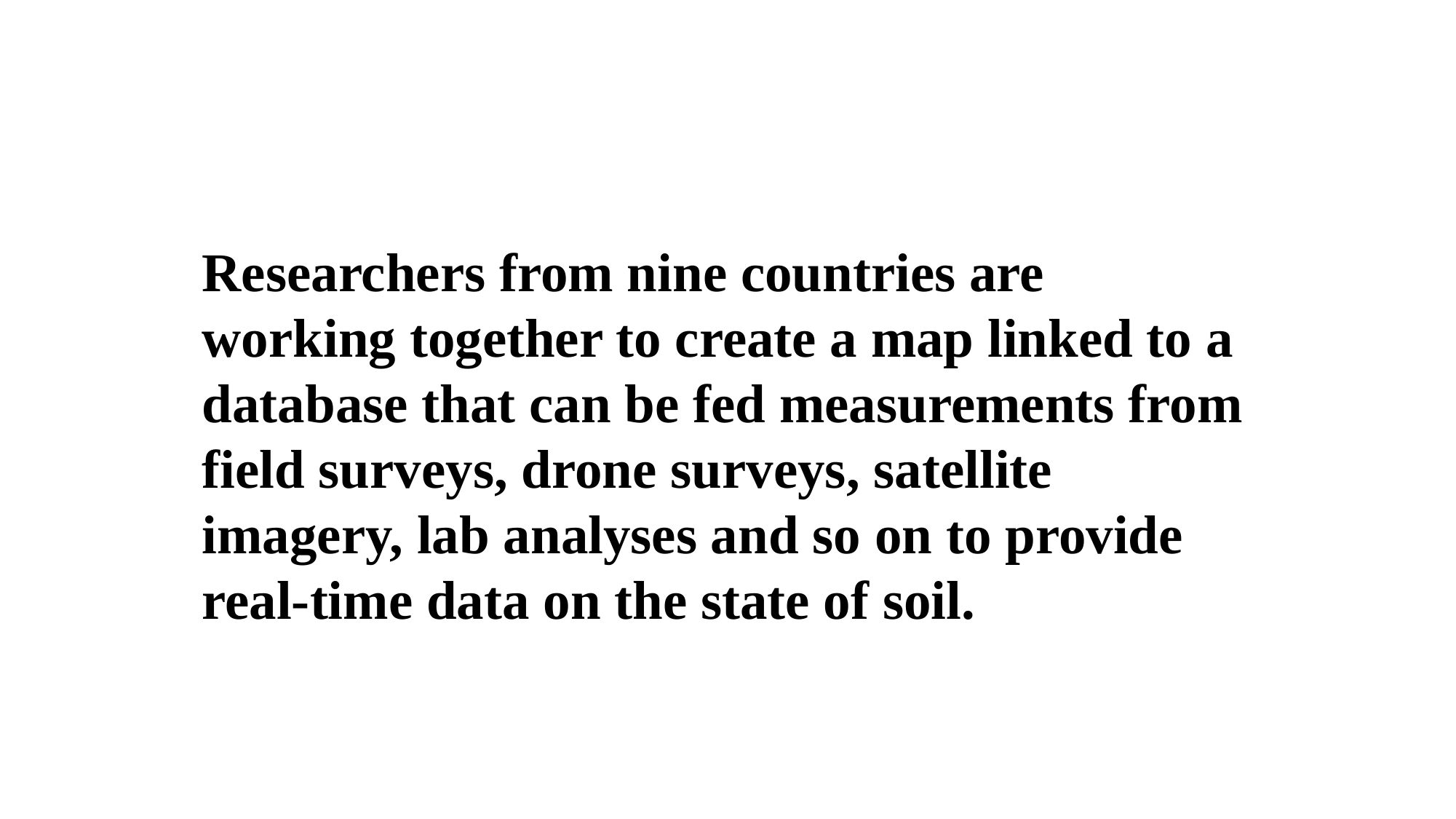

Researchers from nine countries are working together to create a map linked to a database that can be fed measurements from field surveys, drone surveys, satellite imagery, lab analyses and so on to provide real-time data on the state of soil.